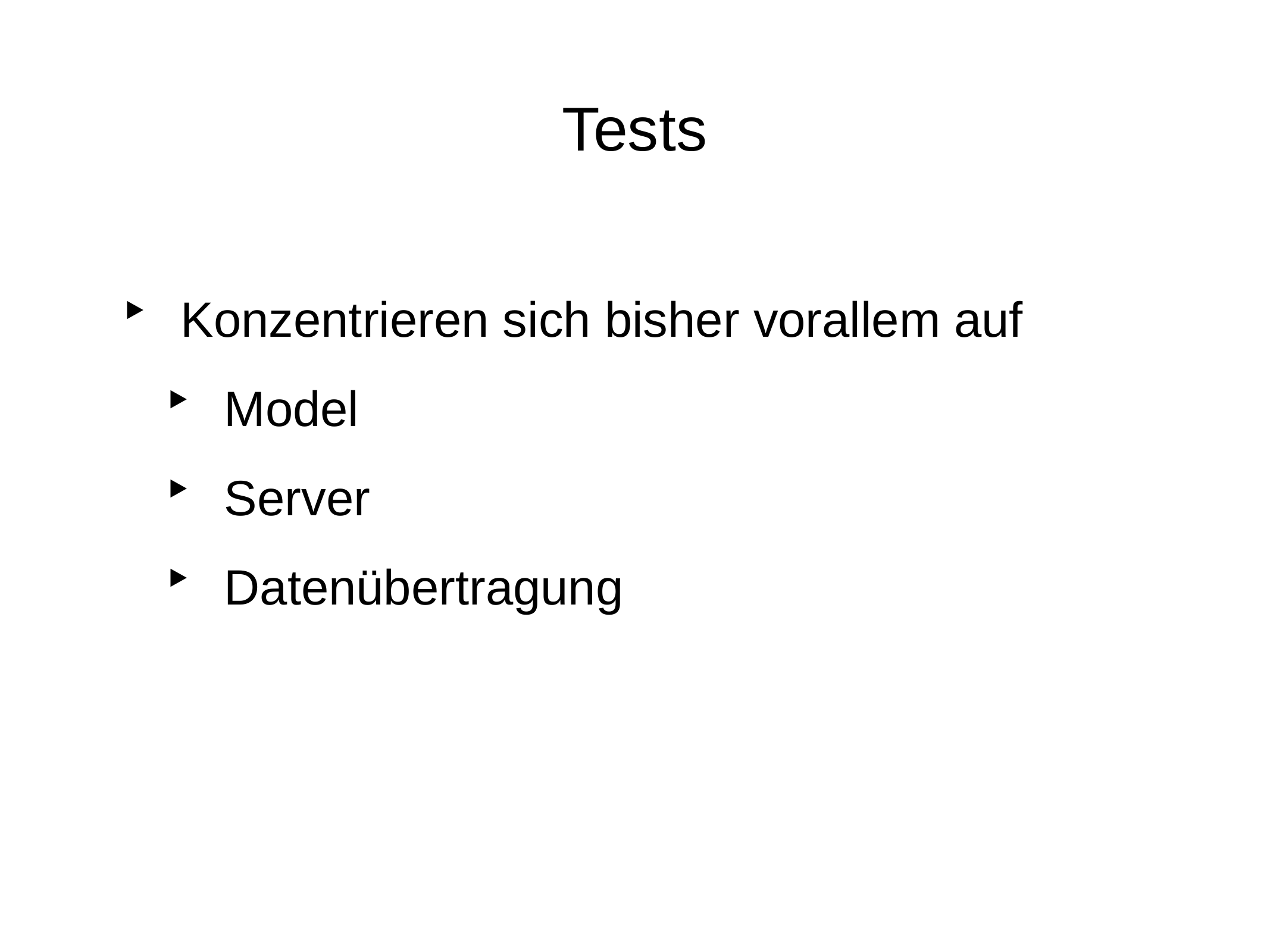

Tests
Konzentrieren sich bisher vorallem auf
Model
Server
Datenübertragung